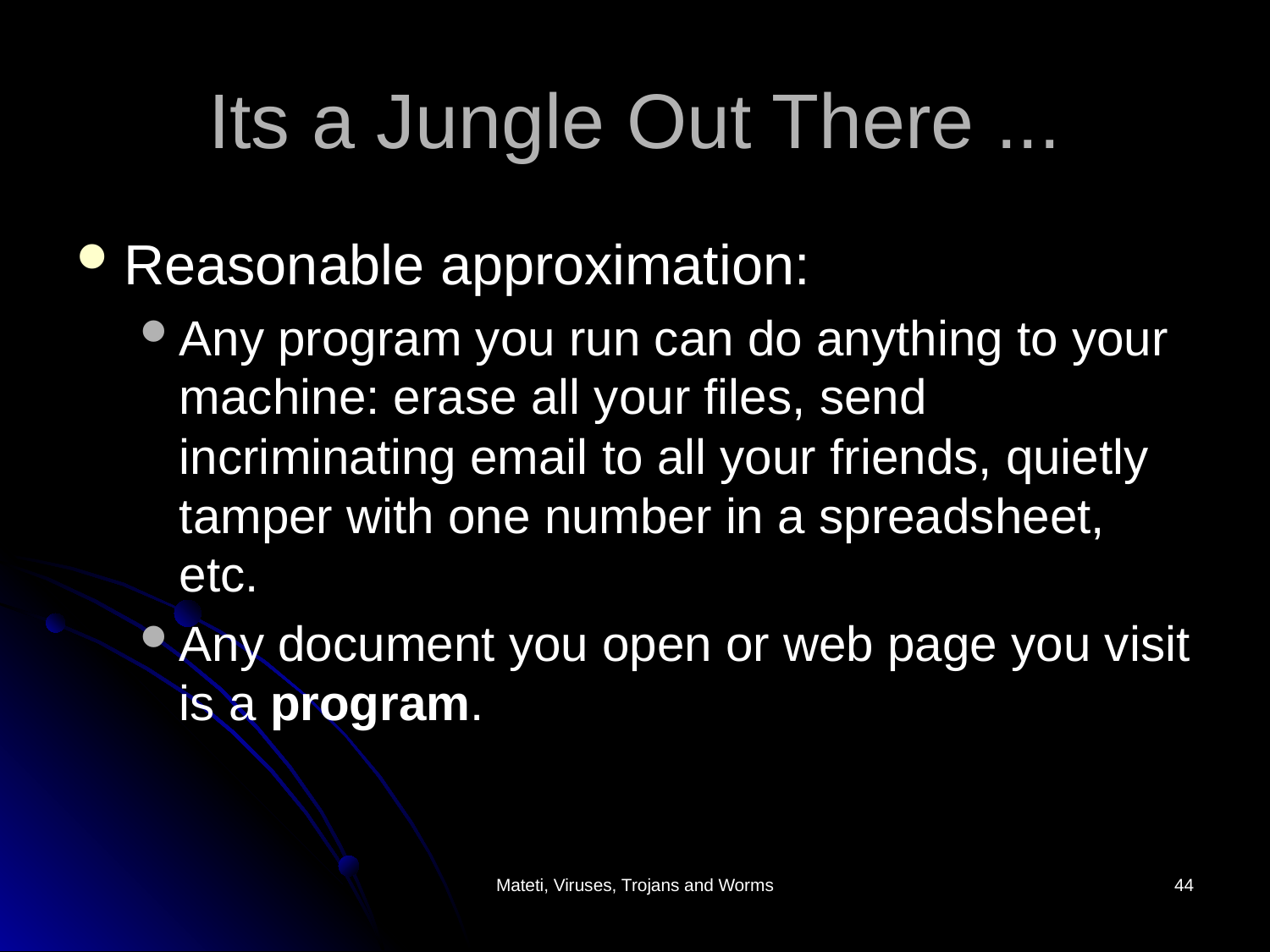

# Its a Jungle Out There ...
Reasonable approximation:
Any program you run can do anything to your machine: erase all your files, send incriminating email to all your friends, quietly tamper with one number in a spreadsheet, etc.
Any document you open or web page you visit is a program.

Mateti, Viruses, Trojans and Worms
44